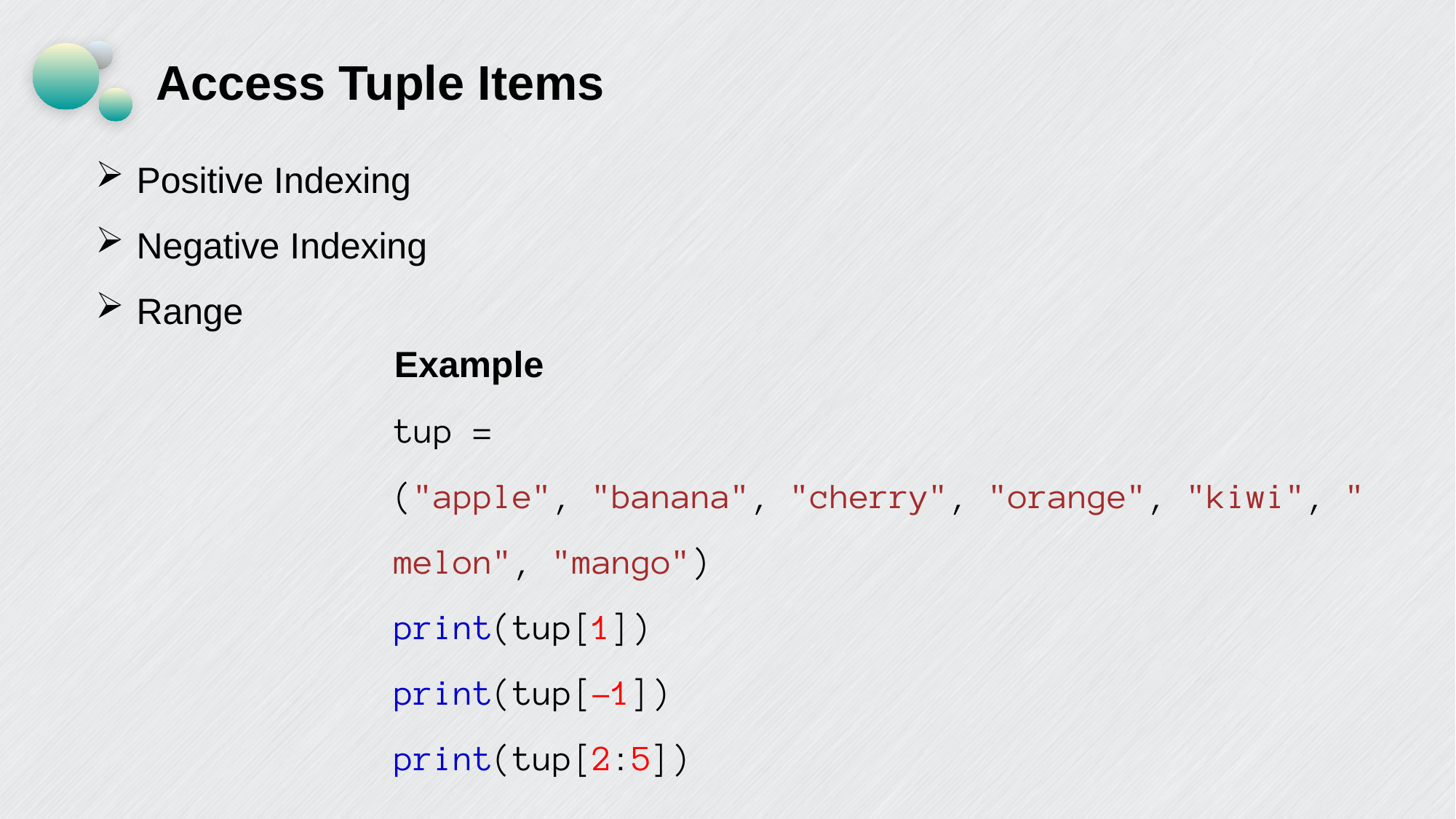

# Access Tuple Items
Positive Indexing
Negative Indexing
Range
Example
tup = ("apple", "banana", "cherry", "orange", "kiwi", "melon", "mango")
print(tup[1])
print(tup[-1])
print(tup[2:5])